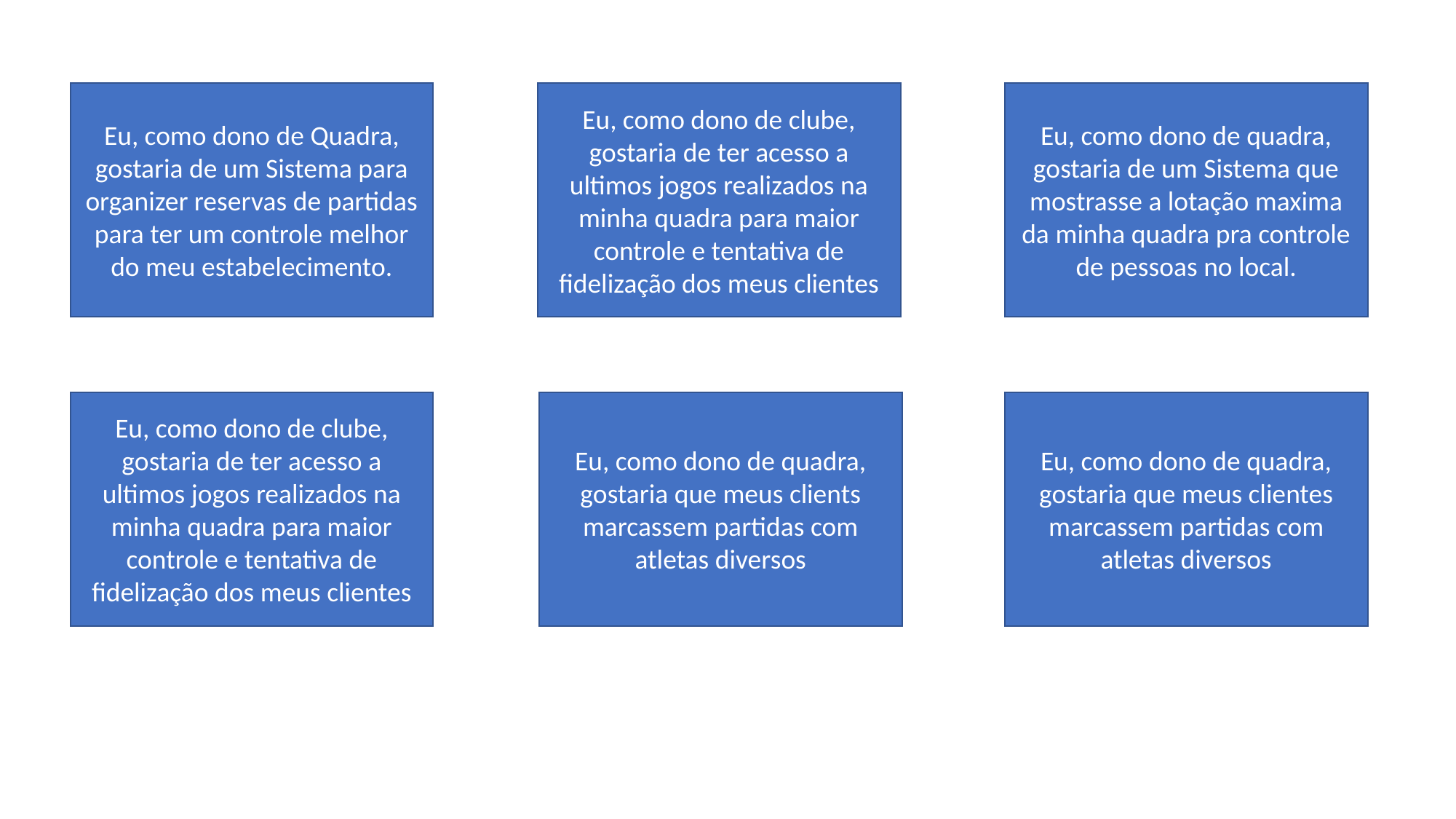

Eu, como dono de Quadra, gostaria de um Sistema para organizer reservas de partidas para ter um controle melhor do meu estabelecimento.
Eu, como dono de clube, gostaria de ter acesso a ultimos jogos realizados na minha quadra para maior controle e tentativa de fidelização dos meus clientes
Eu, como dono de quadra, gostaria de um Sistema que mostrasse a lotação maxima da minha quadra pra controle de pessoas no local.
Eu, como dono de clube, gostaria de ter acesso a ultimos jogos realizados na minha quadra para maior controle e tentativa de fidelização dos meus clientes
Eu, como dono de quadra, gostaria que meus clients marcassem partidas com atletas diversos
Eu, como dono de quadra, gostaria que meus clientes marcassem partidas com atletas diversos